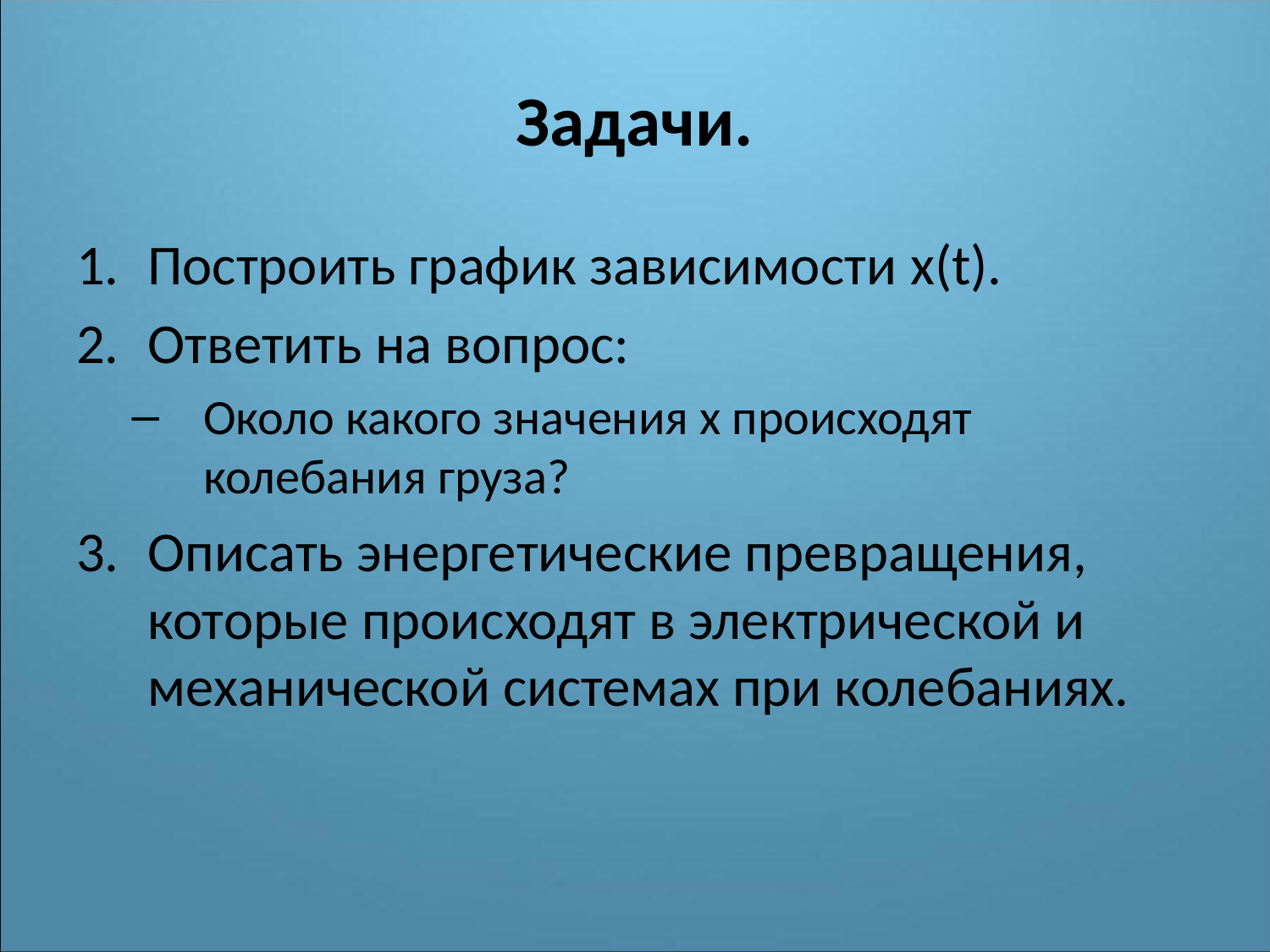

# Задачи.
Построить график зависимости x(t).
Ответить на вопрос:
Около какого значения x происходят колебания груза?
Описать энергетические превращения, которые происходят в электрической и механической системах при колебаниях.